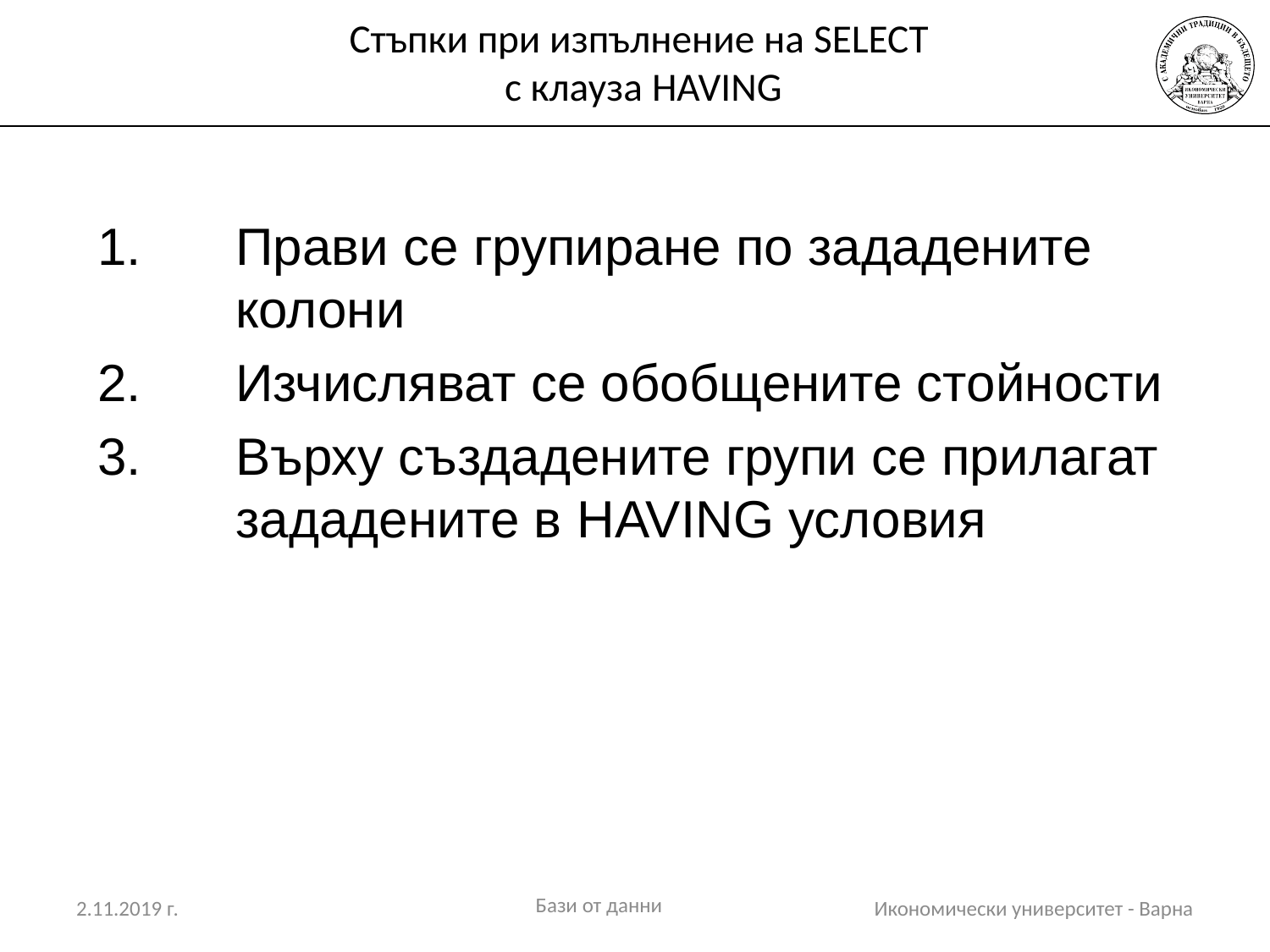

# Стъпки при изпълнение на SELECT с клауза HAVING
Прави се групиране по зададените колони
Изчисляват се обобщените стойности
Върху създадените групи се прилагат зададените в HAVING условия

Бази от данни
2.11.2019 г.
Икономически университет - Варна